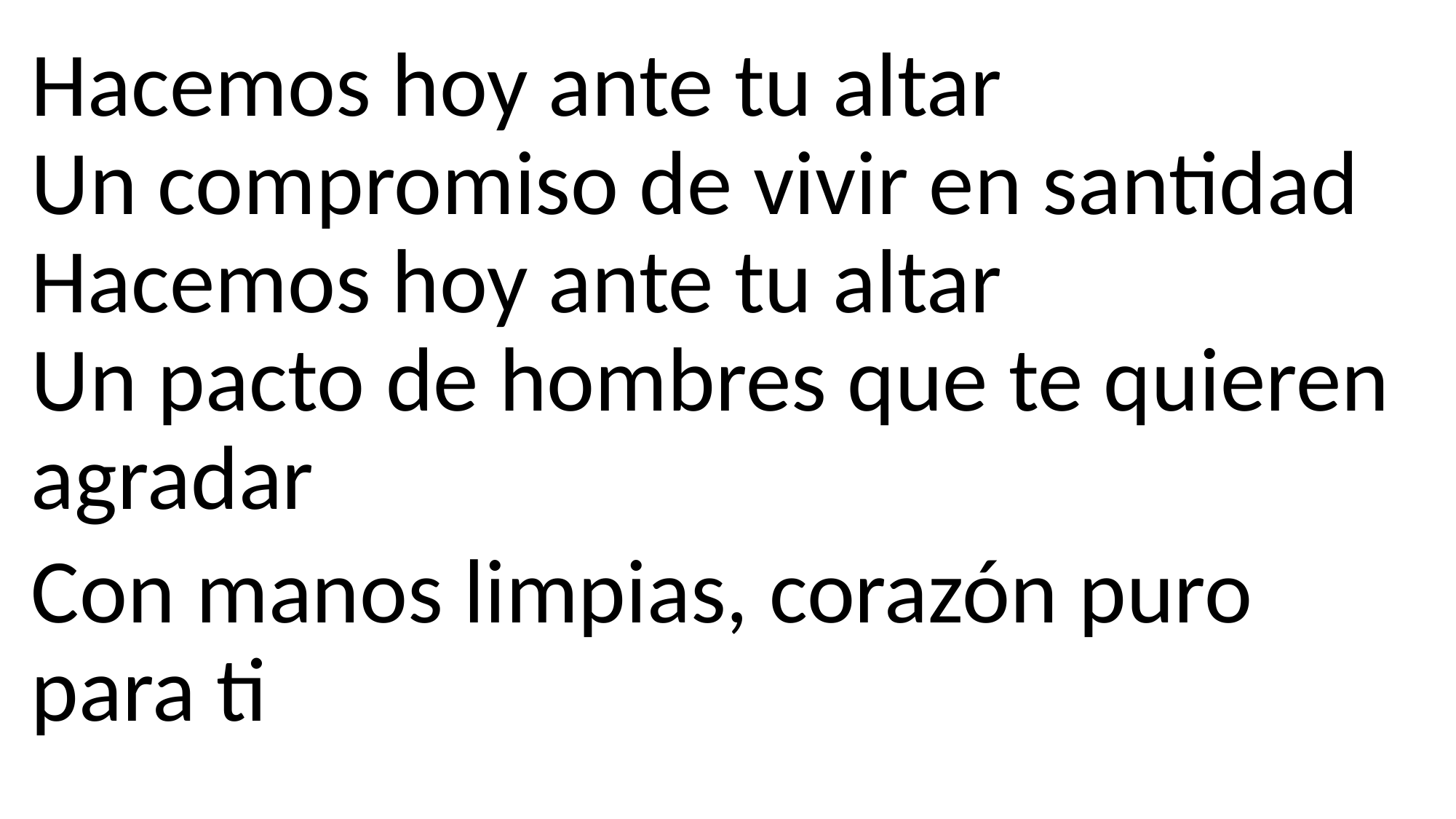

Hacemos hoy ante tu altar
Un compromiso de vivir en santidad
Hacemos hoy ante tu altar
Un pacto de hombres que te quieren agradar
Con manos limpias, corazón puro para ti